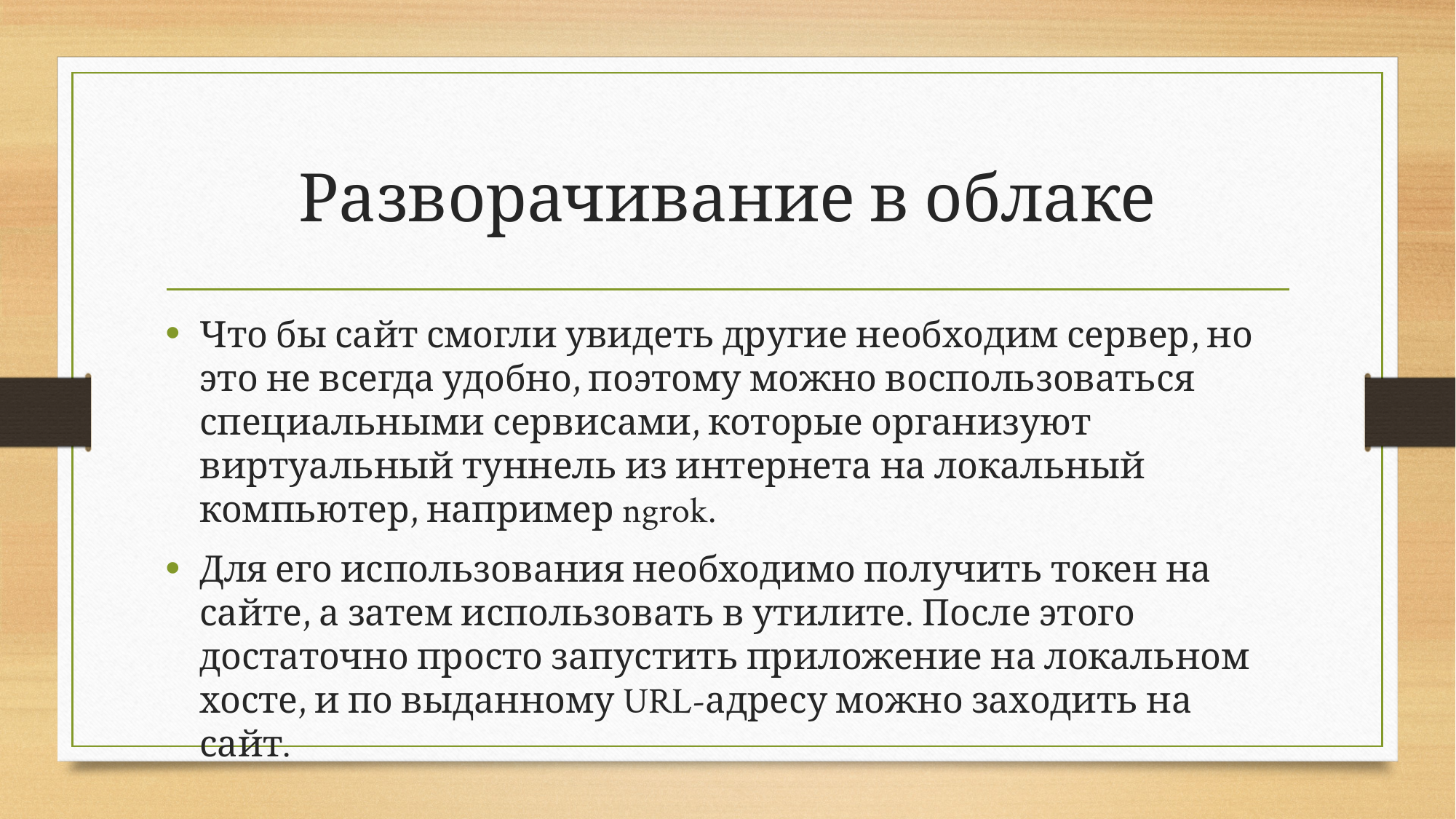

# Разворачивание в облаке
Что бы сайт смогли увидеть другие необходим сервер, но это не всегда удобно, поэтому можно воспользоваться специальными сервисами, которые организуют виртуальный туннель из интернета на локальный компьютер, например ngrok.
Для его использования необходимо получить токен на сайте, а затем использовать в утилите. После этого достаточно просто запустить приложение на локальном хосте, и по выданному URL-адресу можно заходить на сайт.